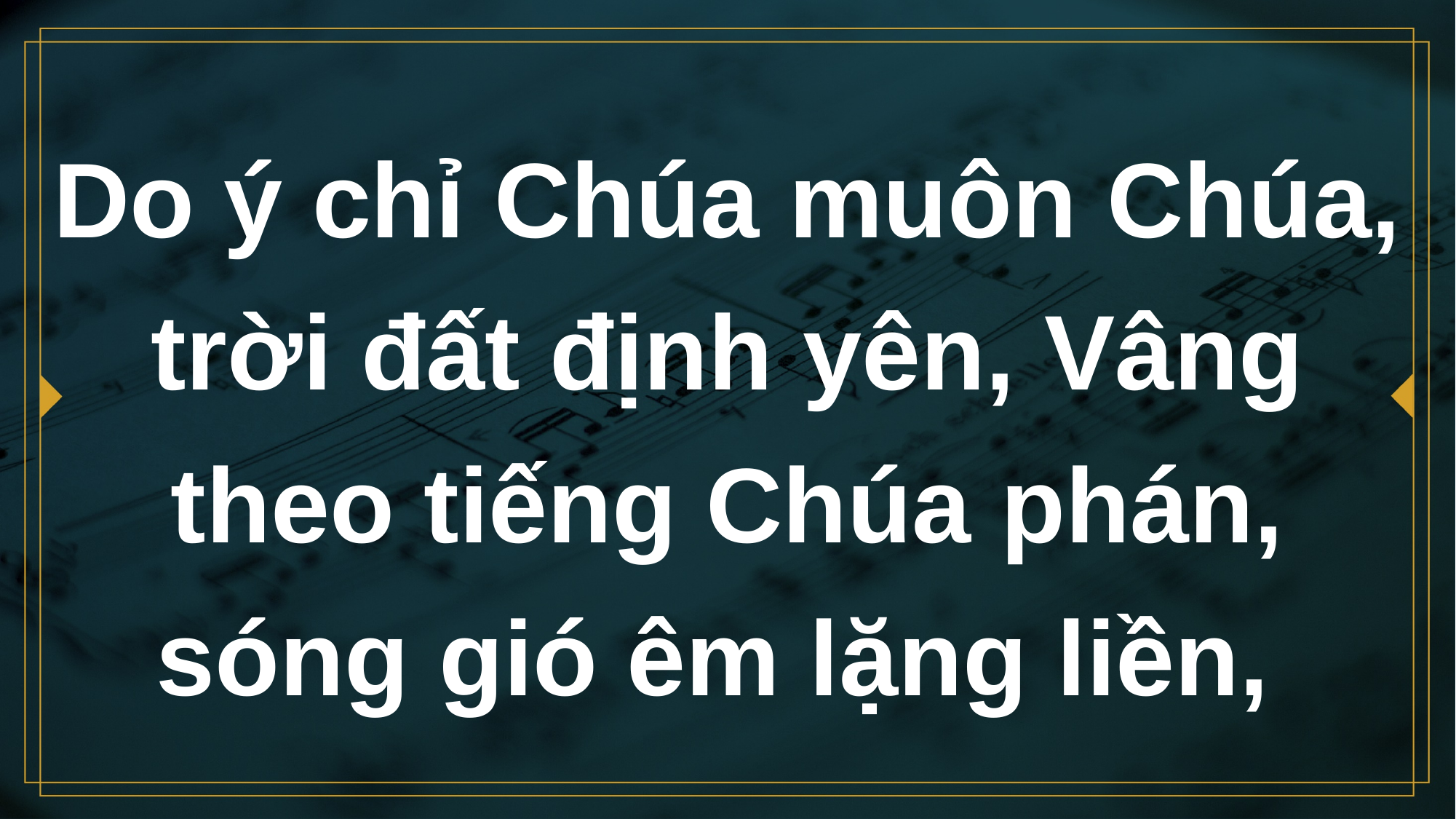

# Do ý chỉ Chúa muôn Chúa, trời đất định yên, Vâng theo tiếng Chúa phán, sóng gió êm lặng liền,